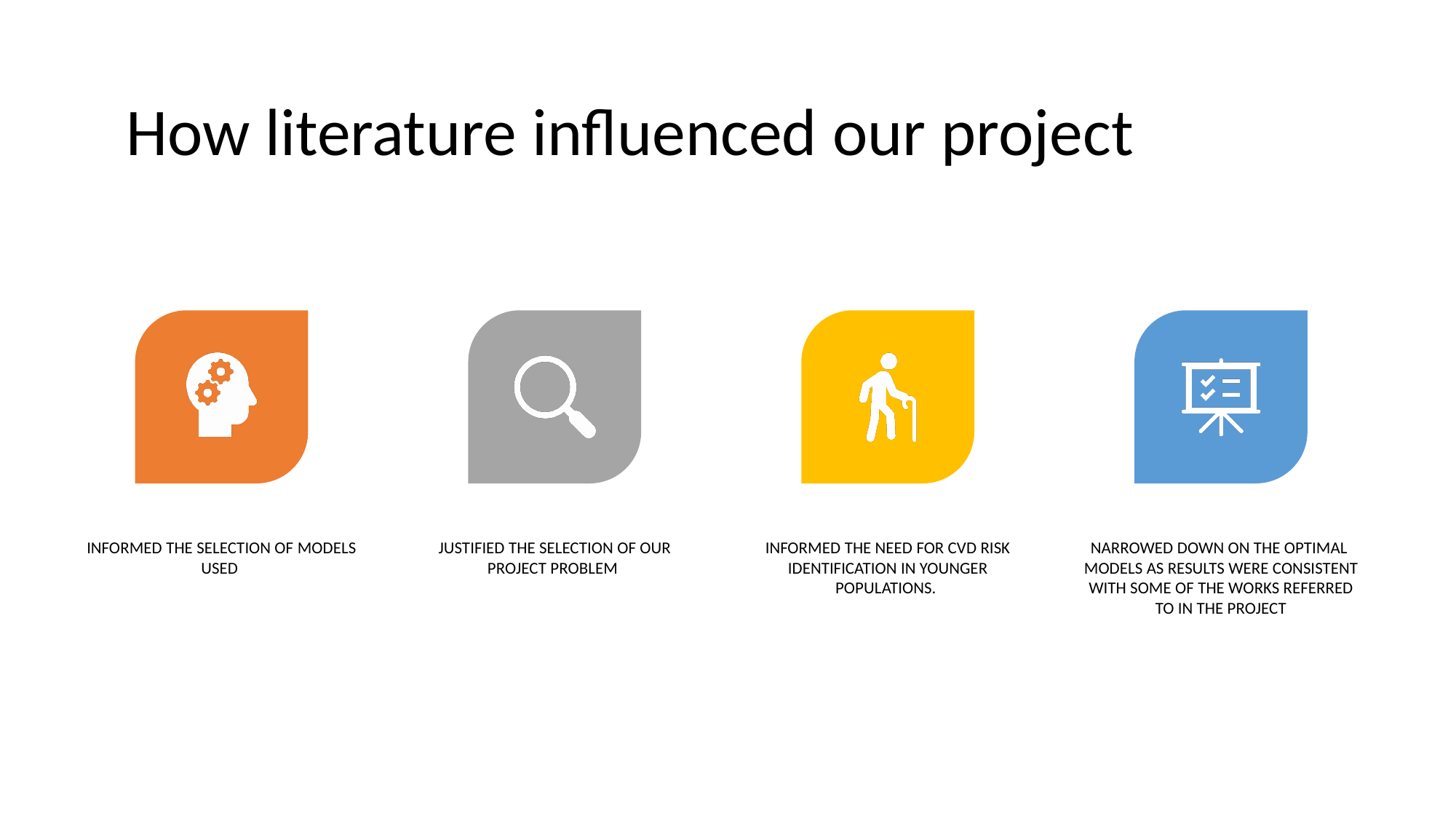

# How literature influenced our project
Informed the selection of models used
Justified the selection of our project problem
Informed the need for CVD risk identification in younger populations.
Narrowed down on the optimal  models as results were consistent with some of the works referred to in the project